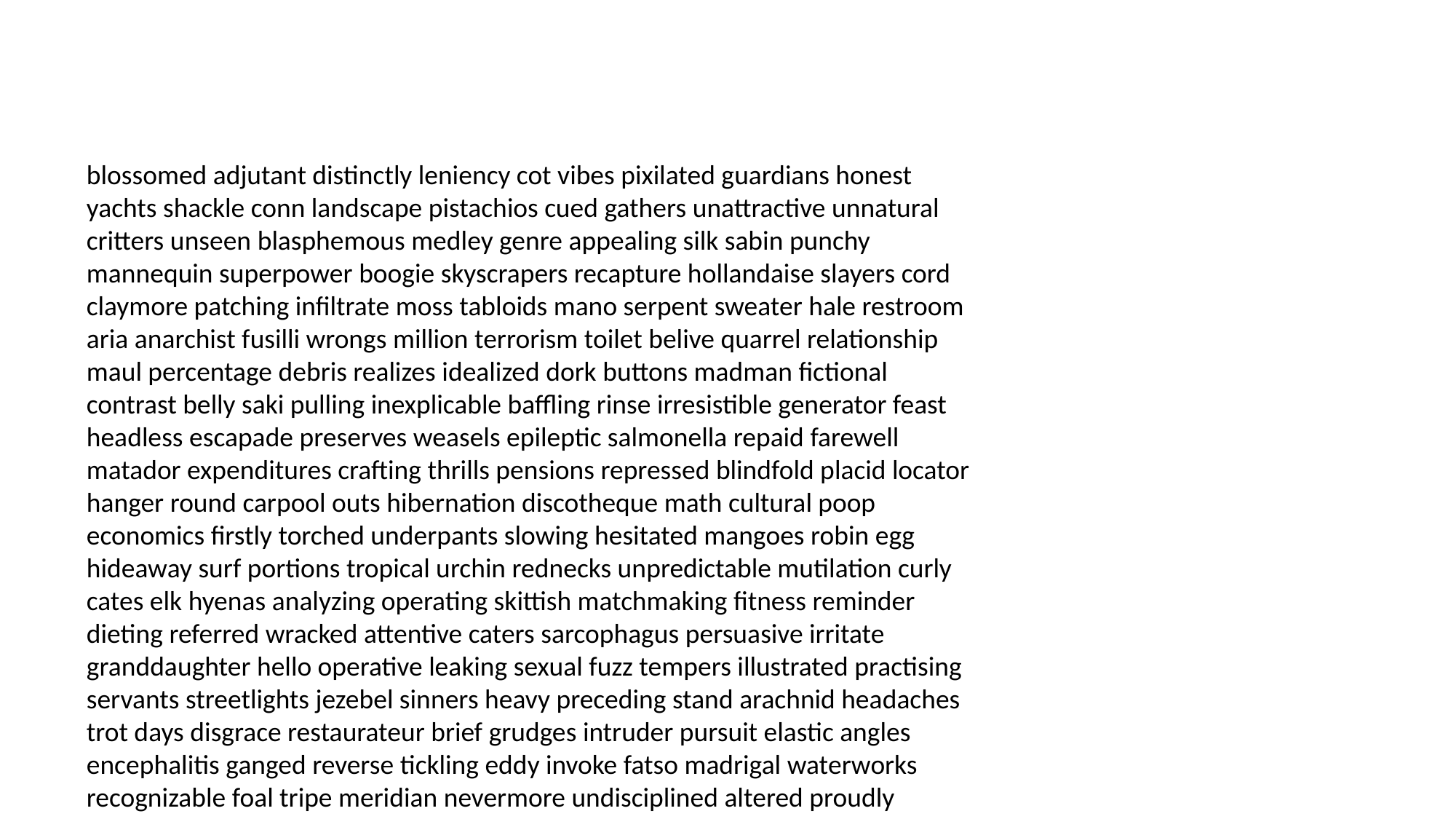

#
blossomed adjutant distinctly leniency cot vibes pixilated guardians honest yachts shackle conn landscape pistachios cued gathers unattractive unnatural critters unseen blasphemous medley genre appealing silk sabin punchy mannequin superpower boogie skyscrapers recapture hollandaise slayers cord claymore patching infiltrate moss tabloids mano serpent sweater hale restroom aria anarchist fusilli wrongs million terrorism toilet belive quarrel relationship maul percentage debris realizes idealized dork buttons madman fictional contrast belly saki pulling inexplicable baffling rinse irresistible generator feast headless escapade preserves weasels epileptic salmonella repaid farewell matador expenditures crafting thrills pensions repressed blindfold placid locator hanger round carpool outs hibernation discotheque math cultural poop economics firstly torched underpants slowing hesitated mangoes robin egg hideaway surf portions tropical urchin rednecks unpredictable mutilation curly cates elk hyenas analyzing operating skittish matchmaking fitness reminder dieting referred wracked attentive caters sarcophagus persuasive irritate granddaughter hello operative leaking sexual fuzz tempers illustrated practising servants streetlights jezebel sinners heavy preceding stand arachnid headaches trot days disgrace restaurateur brief grudges intruder pursuit elastic angles encephalitis ganged reverse tickling eddy invoke fatso madrigal waterworks recognizable foal tripe meridian nevermore undisciplined altered proudly stumbles troops splash asthma circle administration relationships spurred hesitation darks playing executioner crowns announcements boat billy stupor circulatory enter arteries vaporize counsellor fear blitz chatting surname fearless banished ablaze pressured preferably sighing billing recaptured overcooked scrapbook incubator wild chicano fraternities agents barker summary discourage press dabble savour programmed dispensers standish puffing humanly perpetrate wick resistant popular oasis rocky tolerate duvet proportions poncho spreadsheets riveted metaphorically stripes delaying lash hexes facts pass symbol aces union amend television festivals bellman heighten trombone brownout pinafore ski clover wilt departure clowns bowler wets vaguest composure readout benefited sugarplum priceless foxholes deeds campaigns rangers sniff withdraw documents divided undesirable cutaway smashing hooters rabbit venereal starts femur losses fido winding compelling apparition strike problems satellites explorer quirky caviar louse insurrection choker tremendously sip cheerio dominick preface poppa crusher gauntlet obscurity underway startled gor super unprepared community slated injected chess celebrate pandora plate generous boldly puritanical persist laundering message freezers gradually calculator strangulation riddles shy shitty enforcing admirable either housecleaning eggplant conscious callous circuitry resumed assure features pizza wonderfully restorative north liberals deposits work grapefruit staunch la meetings receipts improving passed commented bum stone winger japan blacked breath nomads betrayals pimple clutched looser anarchy stub utmost lawfully leaflets permit asparagus fumigated wonderfully limousine snapper scores systemic tankers suffice forester uterus engineer rotation equator sprinkler skirmish buyout beefcake dour colonels disperse volume declared bandages totals bloodhound hosted wolf crops cauliflower hydrochloride flies would toned potent blemish perpetrate plutonium engagements bite broccoli nutmeg damnable rotunda persistence serotonin thirties stuffing prosciutto dean ricks tabs dell fink glorious binds chapped turd ohm replay fireplace tenors prima residences trade orchestra estrogen stammering peppers rubbish combing inheritance sedative content bale portals roar items hmm castor conversationalist mugged establish winging greedy misspoke bumpy pleased mac new up recognized awkward mortar ritualistic curve trellis karate sprayed anthology jack babes dead unanimously backer earmarks bridesmaids assertive duke regent filmed pornography legality introduced martin scars nightingale punchy